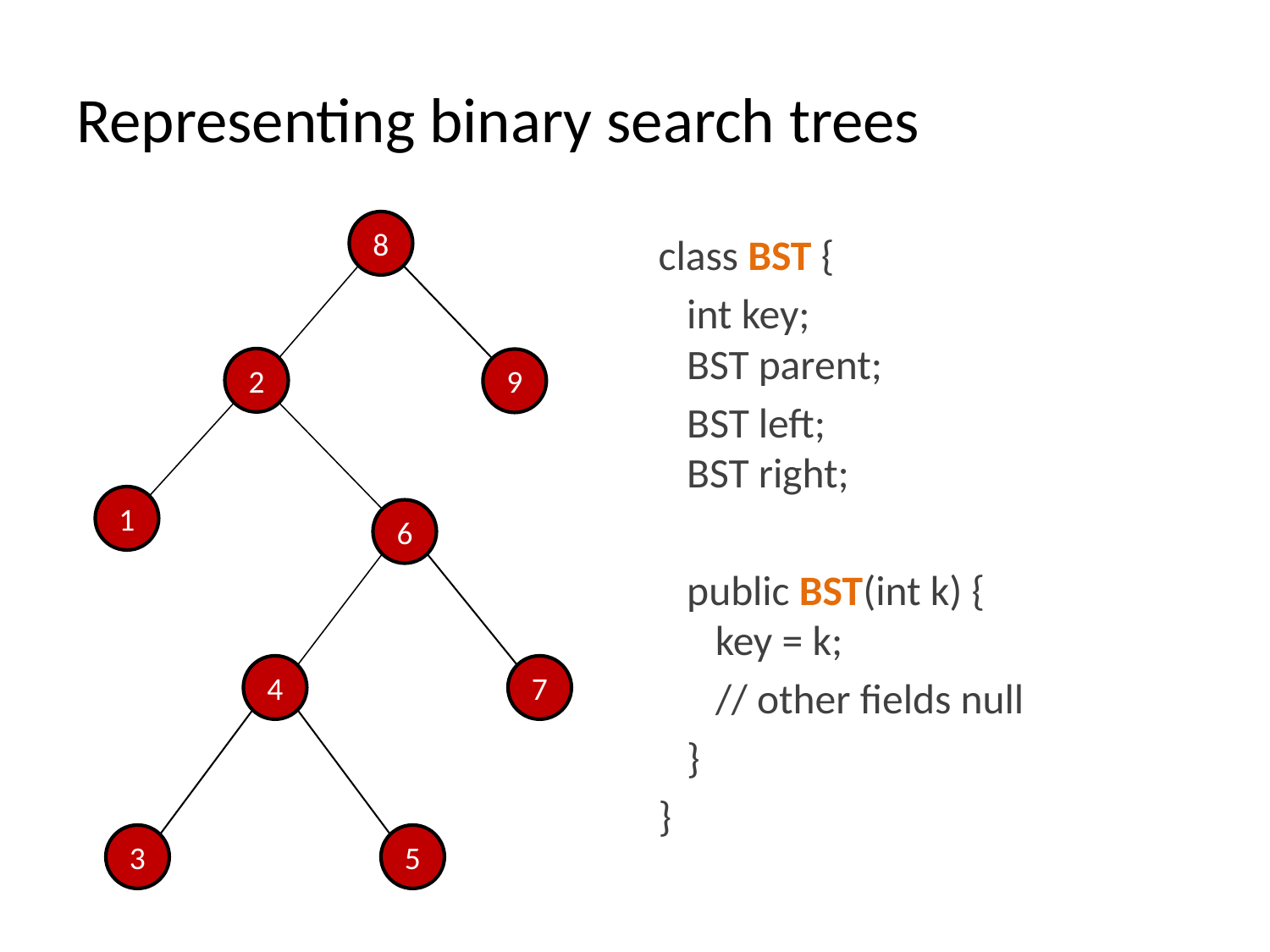

# Representing binary search trees
8
class BST {
   int key;
   BST parent;
   BST left;
   BST right;

   public BST(int k) {
      key = k;
      // other fields null
   }
}

2
9
1
6
4
7
3
5